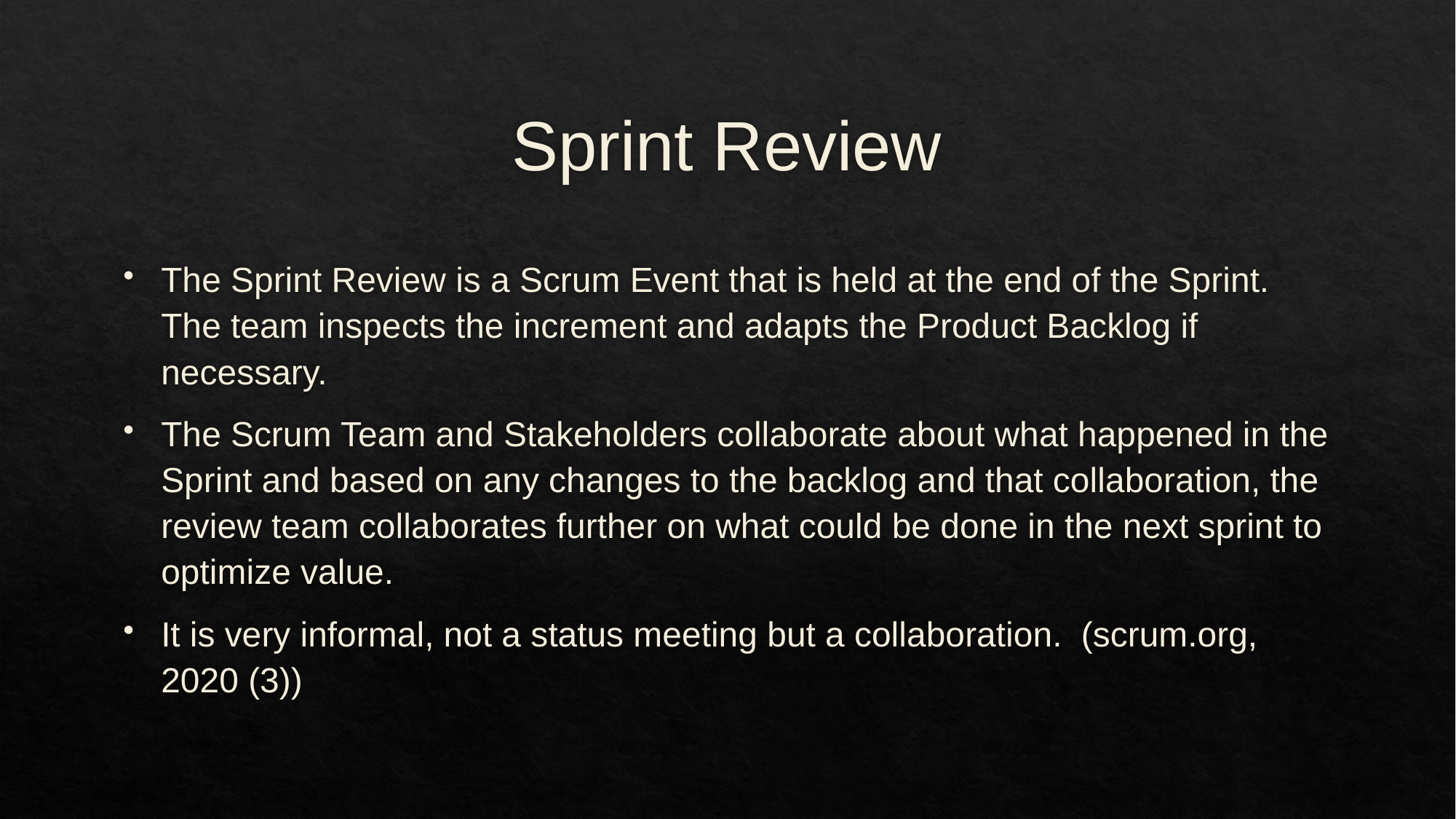

# Sprint Review
The Sprint Review is a Scrum Event that is held at the end of the Sprint.  The team inspects the increment and adapts the Product Backlog if necessary.
The Scrum Team and Stakeholders collaborate about what happened in the Sprint and based on any changes to the backlog and that collaboration, the review team collaborates further on what could be done in the next sprint to optimize value.
It is very informal, not a status meeting but a collaboration.  (scrum.org, 2020 (3))